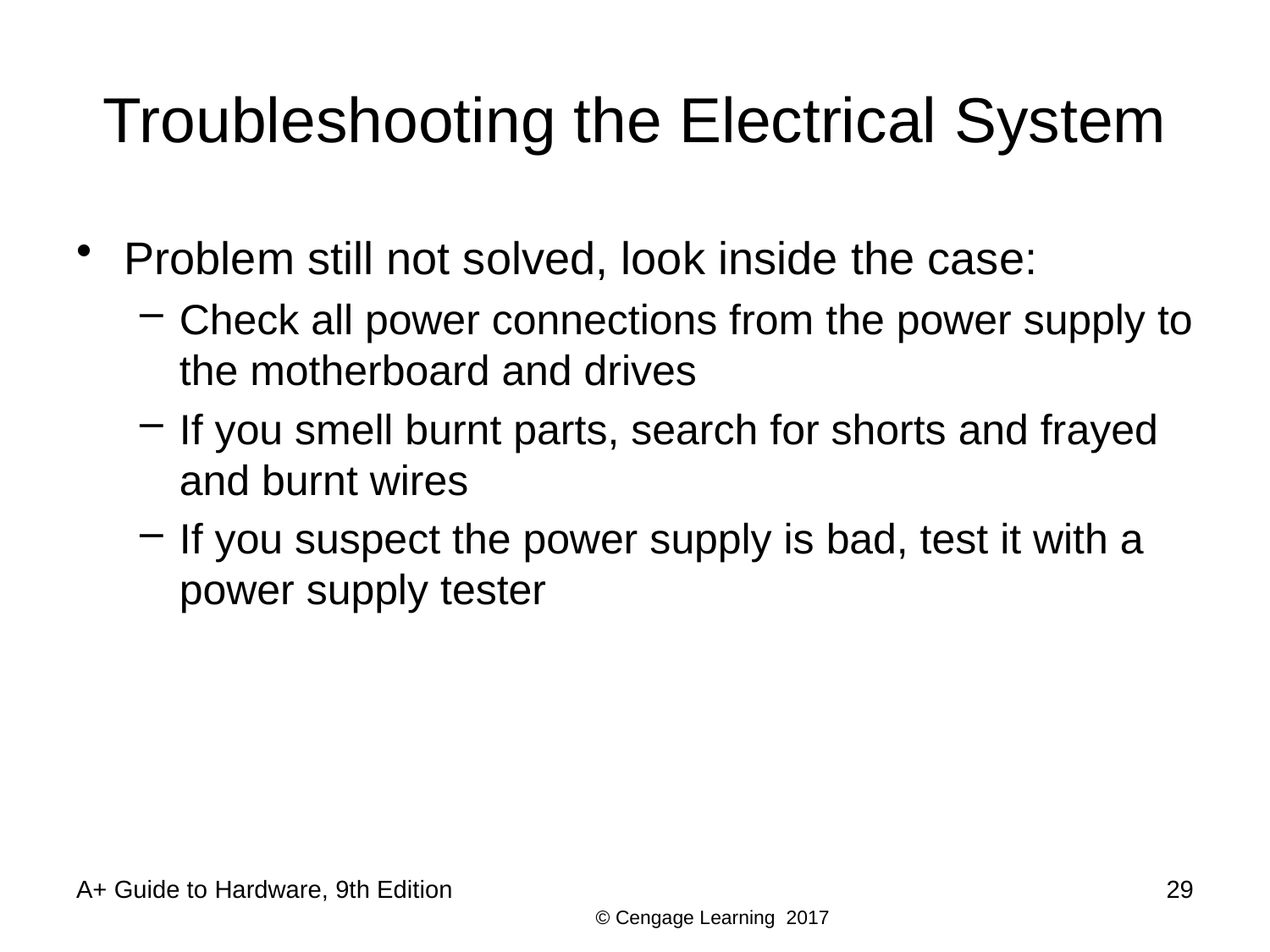

# Troubleshooting the Electrical System
Problem still not solved, look inside the case:
Check all power connections from the power supply to the motherboard and drives
If you smell burnt parts, search for shorts and frayed and burnt wires
If you suspect the power supply is bad, test it with a power supply tester
A+ Guide to Hardware, 9th Edition
29